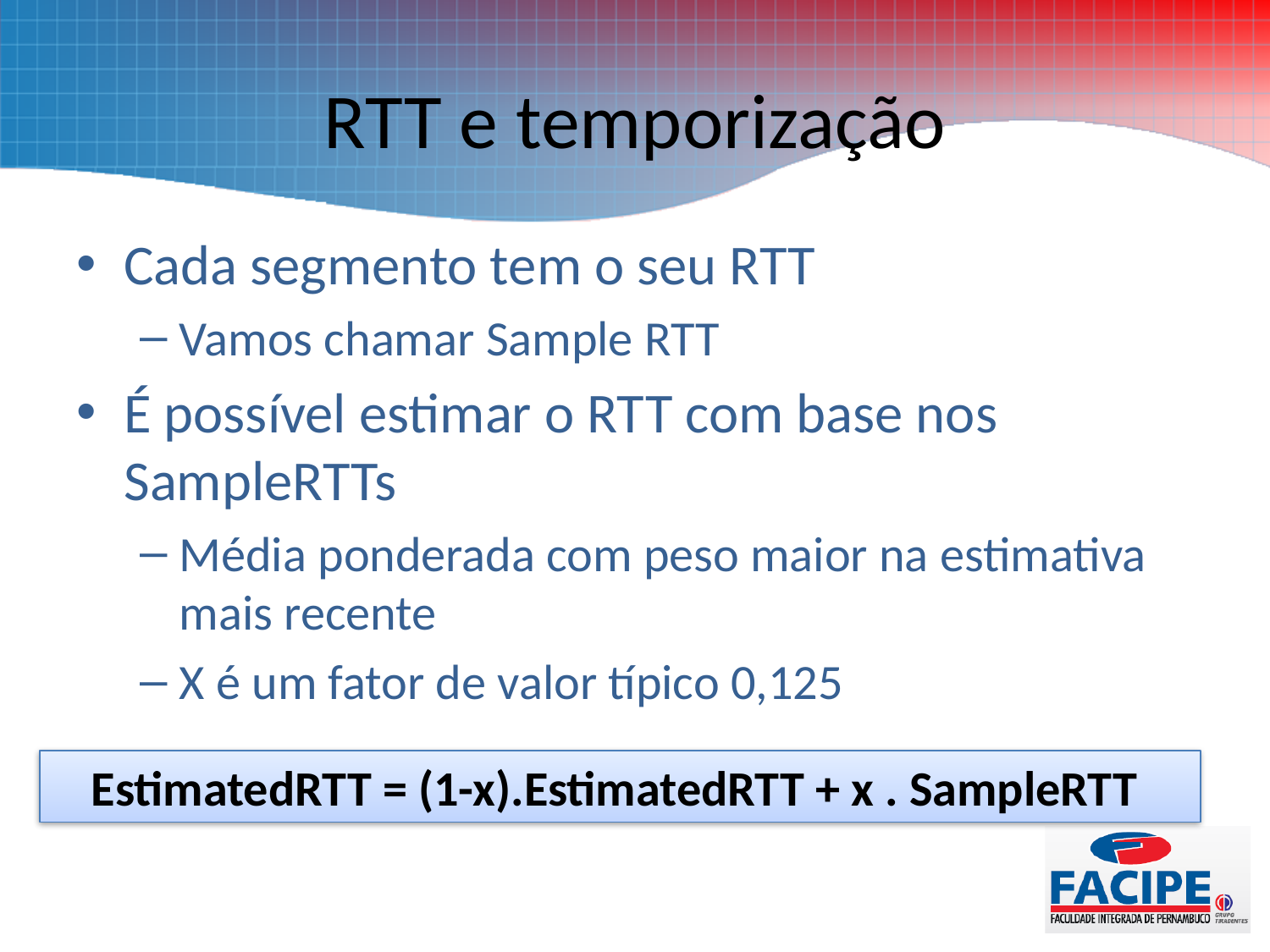

# RTT e temporização
Cada segmento tem o seu RTT
Vamos chamar Sample RTT
É possível estimar o RTT com base nos SampleRTTs
Média ponderada com peso maior na estimativa mais recente
X é um fator de valor típico 0,125
EstimatedRTT = (1-x).EstimatedRTT + x . SampleRTT